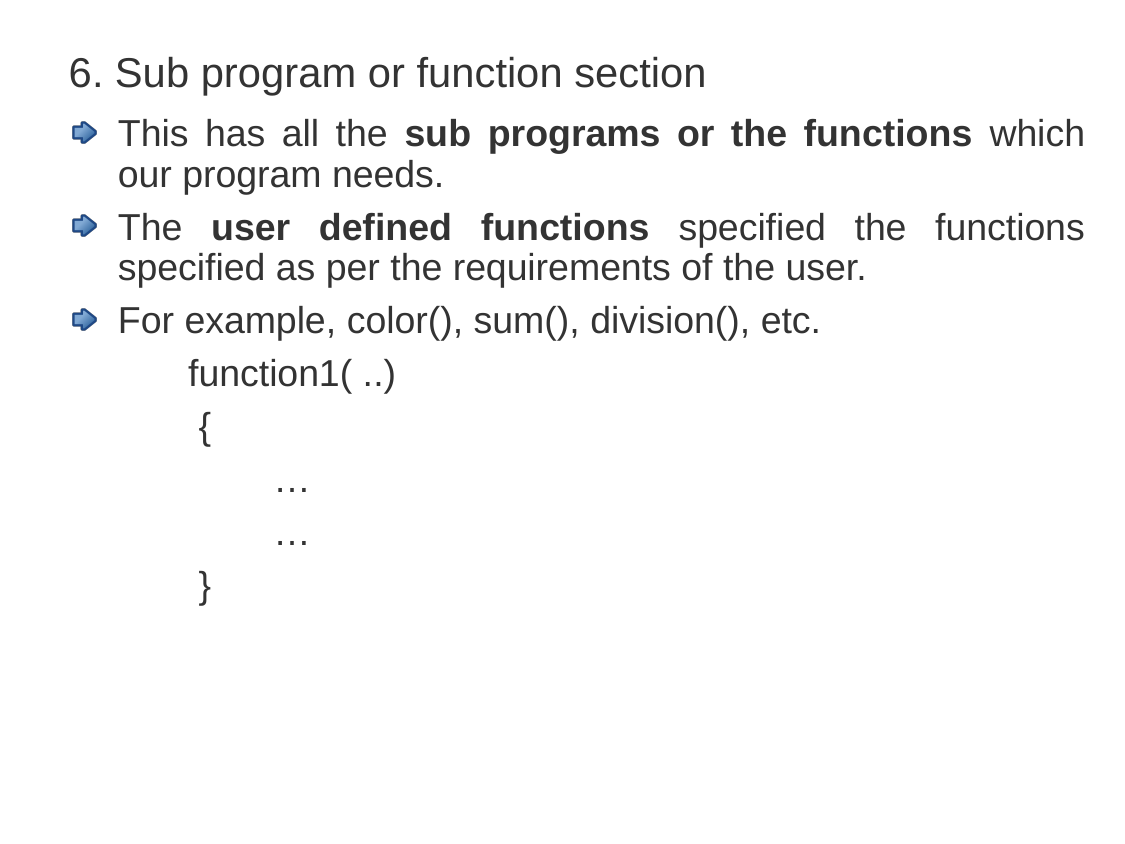

6. Sub program or function section
This has all the sub programs or the functions which our program needs.
The user defined functions specified the functions specified as per the requirements of the user.
For example, color(), sum(), division(), etc.
    function1( ..)
     {
     …
     …
     }